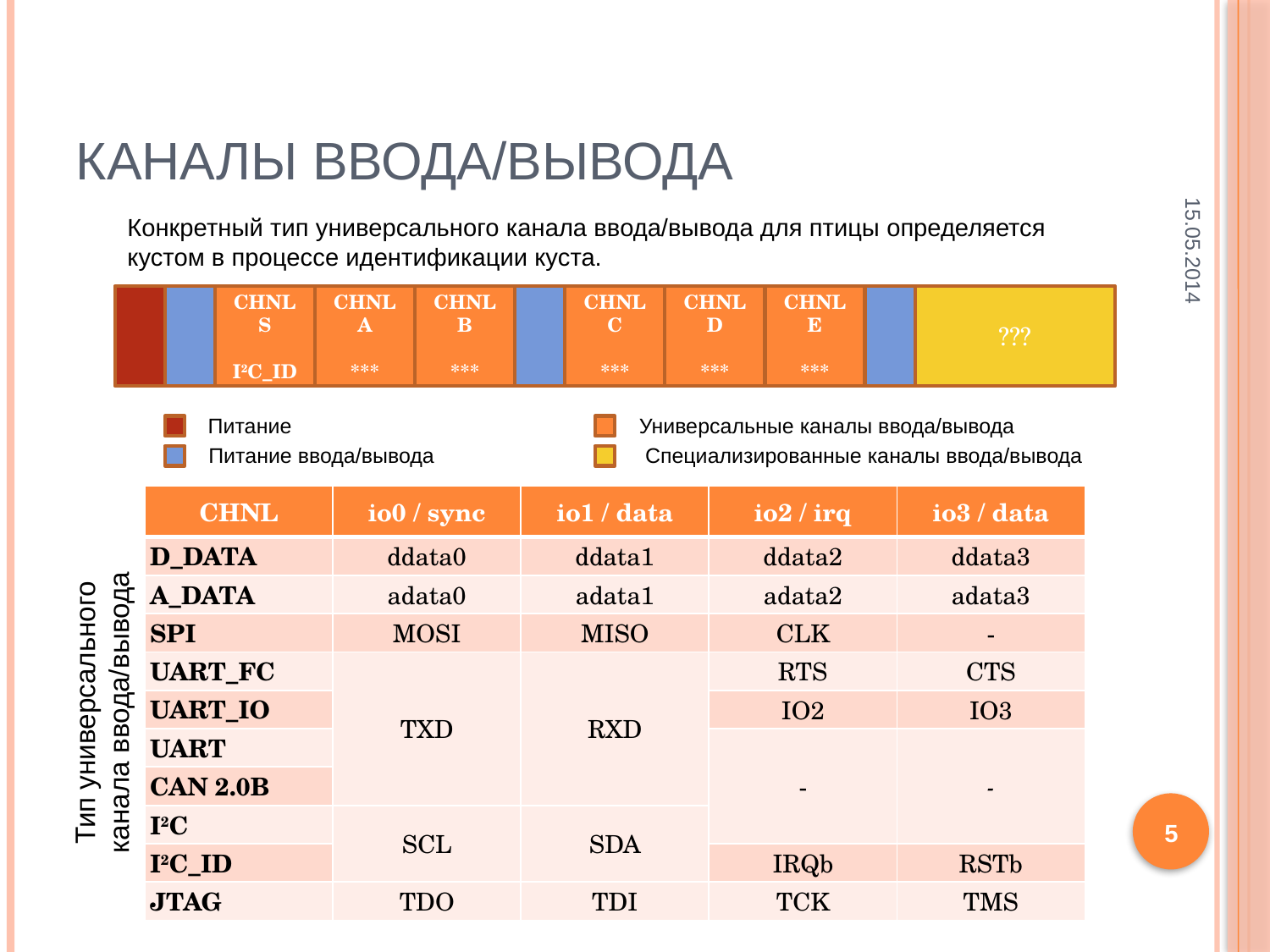

# Каналы ввода/вывода
15.05.2014
Конкретный тип универсального канала ввода/вывода для птицы определяется кустом в процессе идентификации куста.

CHNL S

I2C_ID
CHNL A

***
CHNL B

***

CHNL C

***
CHNL D

***
CHNL E

***

???
Питание
Универсальные каналы ввода/вывода

Питание ввода/вывода
Специализированные каналы ввода/вывода

| CHNL | io0 / sync | io1 / data | io2 / irq | io3 / data |
| --- | --- | --- | --- | --- |
| D\_DATA | ddata0 | ddata1 | ddata2 | ddata3 |
| A\_DATA | adata0 | adata1 | adata2 | adata3 |
| SPI | MOSI | MISO | CLK | - |
| UART\_FC | TXD | RXD | RTS | CTS |
| UART\_IO |  |  | IO2 | IO3 |
| UART |  |  | - | - |
| CAN 2.0B |  |  |  |  |
| I2C | SCL | SDA |  |  |
| I2C\_ID |  |  | IRQb | RSTb |
| JTAG | TDO | TDI | TCK | TMS |
Тип универсального канала ввода/вывода
5